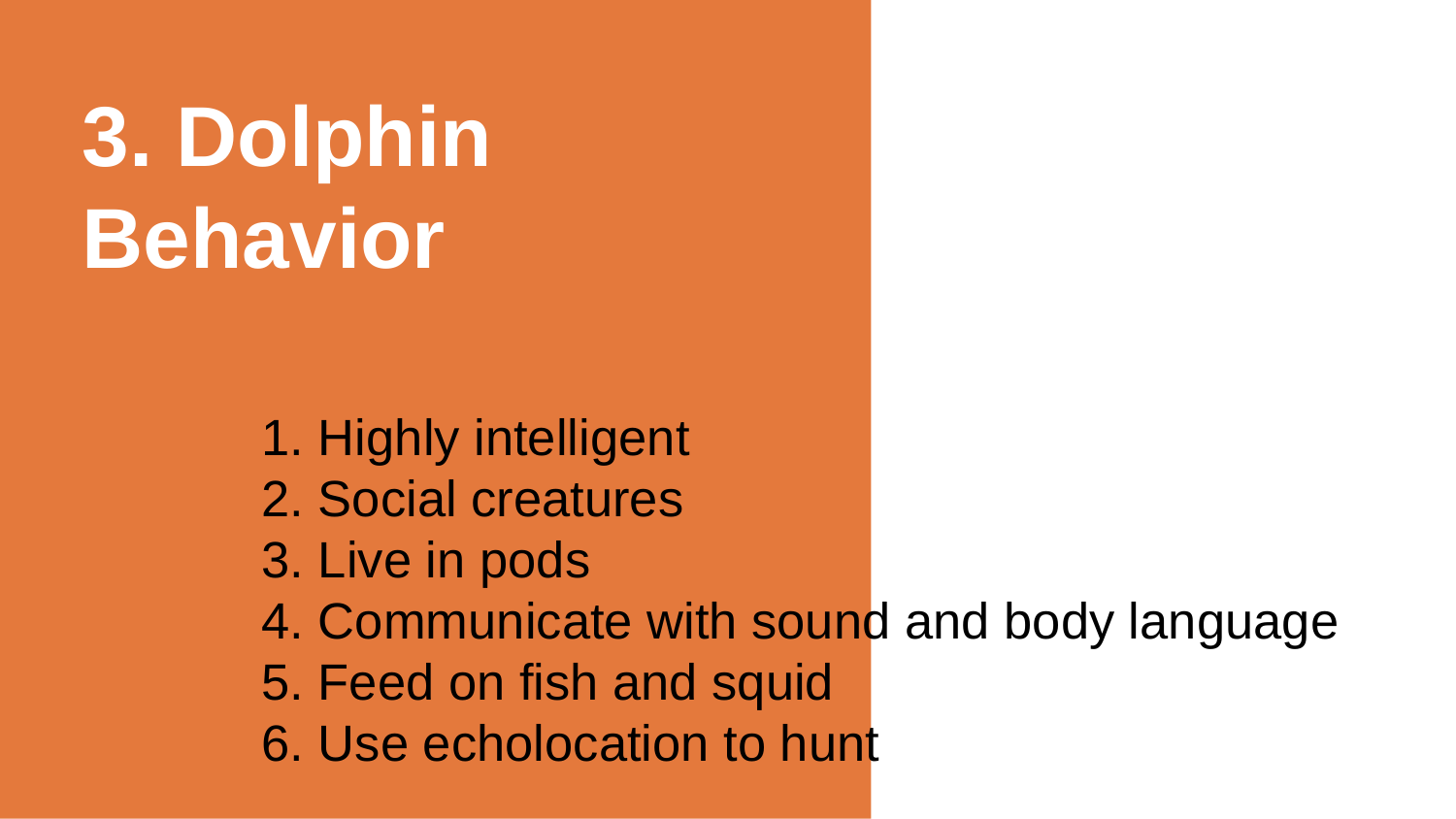

# 3. Dolphin Behavior

1. Highly intelligent
2. Social creatures
3. Live in pods
4. Communicate with sound and body language
5. Feed on fish and squid
6. Use echolocation to hunt